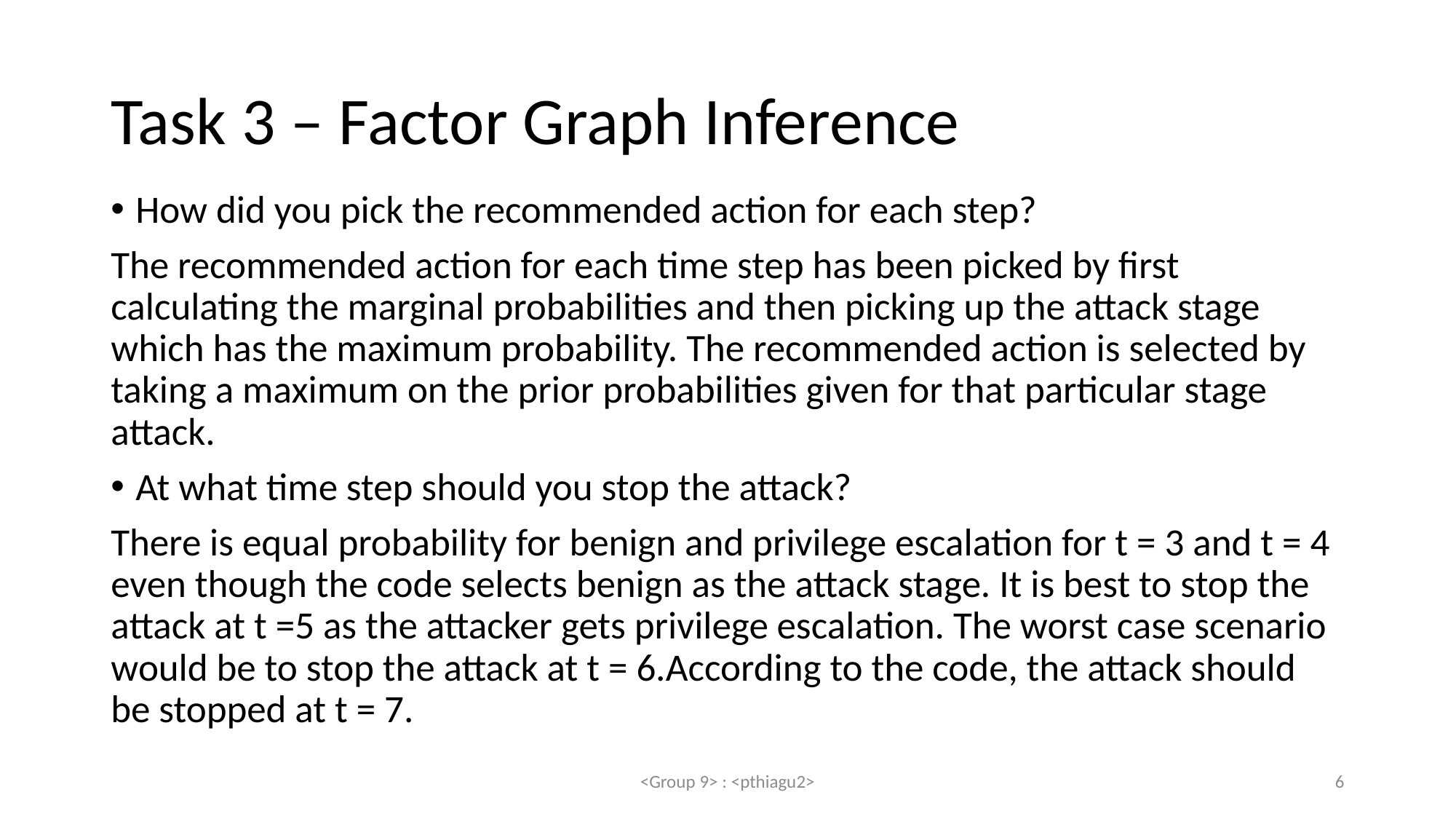

# Task 3 – Factor Graph Inference
How did you pick the recommended action for each step?
The recommended action for each time step has been picked by first calculating the marginal probabilities and then picking up the attack stage which has the maximum probability. The recommended action is selected by taking a maximum on the prior probabilities given for that particular stage attack.
At what time step should you stop the attack?
There is equal probability for benign and privilege escalation for t = 3 and t = 4 even though the code selects benign as the attack stage. It is best to stop the attack at t =5 as the attacker gets privilege escalation. The worst case scenario would be to stop the attack at t = 6.According to the code, the attack should be stopped at t = 7.
<Group 9> : <pthiagu2>
6